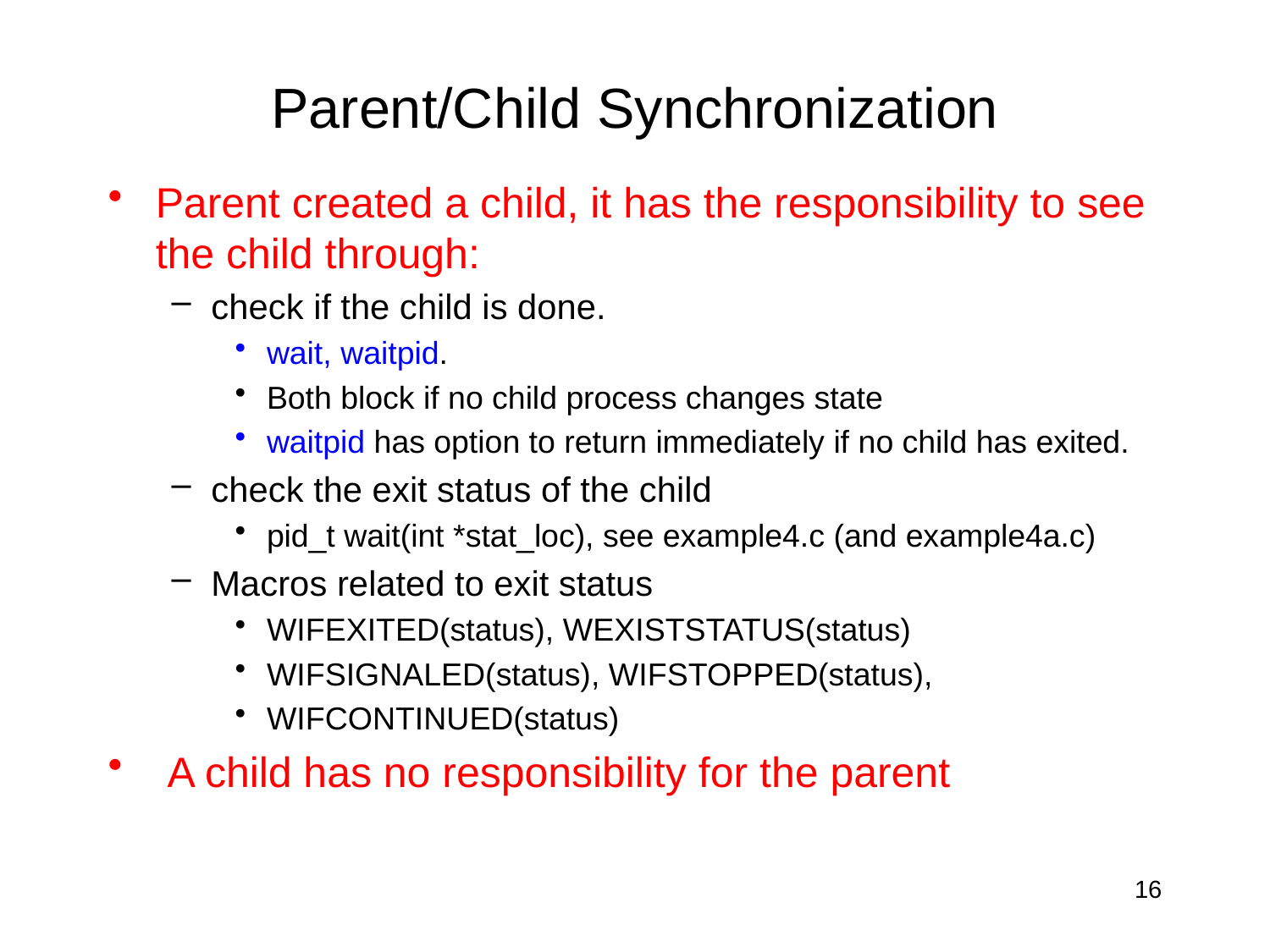

# Parent/Child Synchronization
Parent created a child, it has the responsibility to see  the child through:
check if the child is done.
wait, waitpid.
Both block if no child process changes state
waitpid has option to return immediately if no child has exited.
check the exit status of the child
pid_t wait(int *stat_loc), see example4.c (and example4a.c)
Macros related to exit status
WIFEXITED(status), WEXISTSTATUS(status)
WIFSIGNALED(status), WIFSTOPPED(status),
WIFCONTINUED(status)
 A child has no responsibility for the parent
16